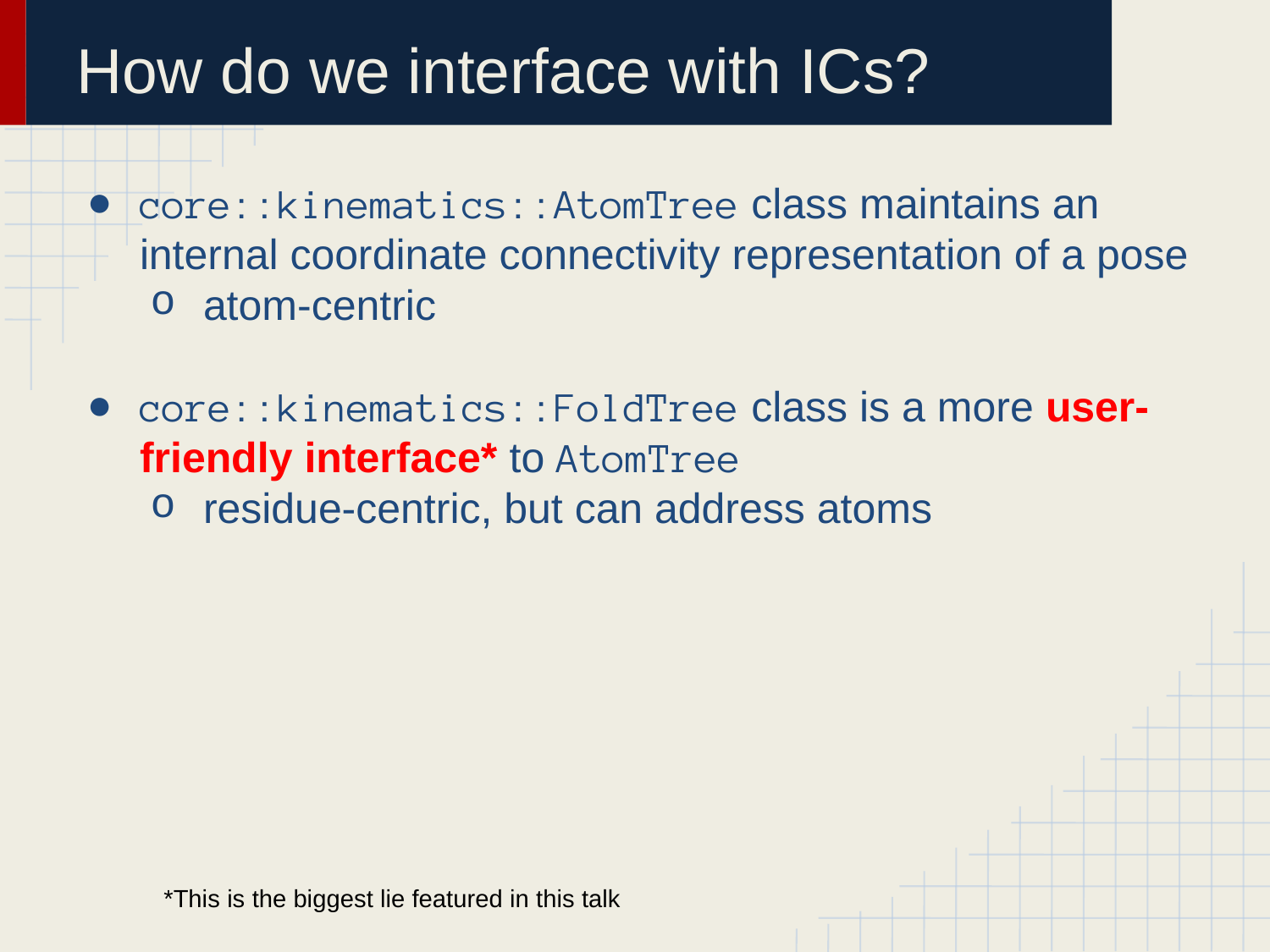

# How do we interface with ICs?
core::kinematics::AtomTree class maintains an internal coordinate connectivity representation of a pose
atom-centric

core::kinematics::FoldTree class is a more user-friendly interface* to AtomTree
residue-centric, but can address atoms
*This is the biggest lie featured in this talk